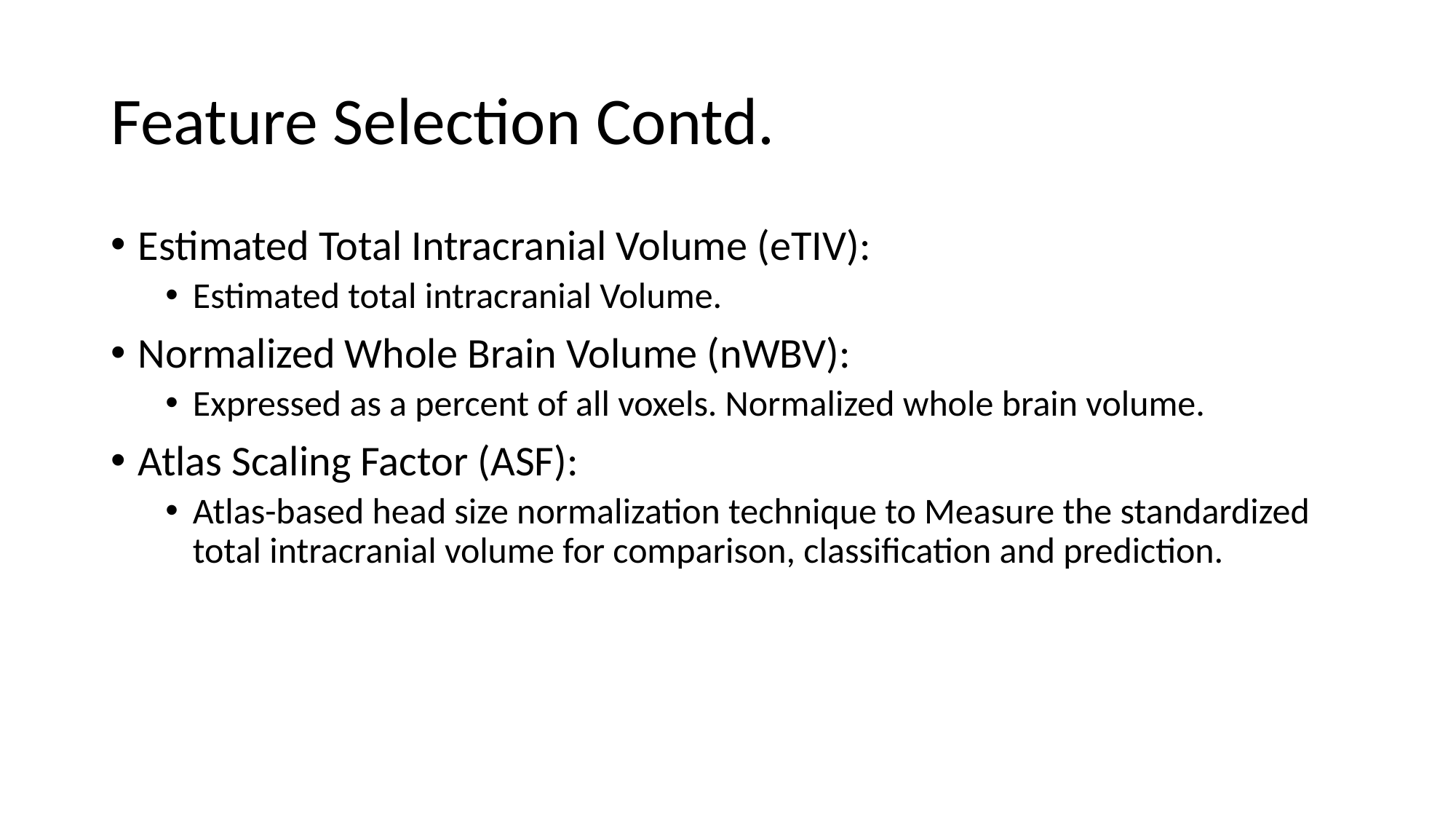

# Feature Selection Contd.
Estimated Total Intracranial Volume (eTIV):
Estimated total intracranial Volume.
Normalized Whole Brain Volume (nWBV):
Expressed as a percent of all voxels. Normalized whole brain volume.
Atlas Scaling Factor (ASF):
Atlas-based head size normalization technique to Measure the standardized total intracranial volume for comparison, classification and prediction.